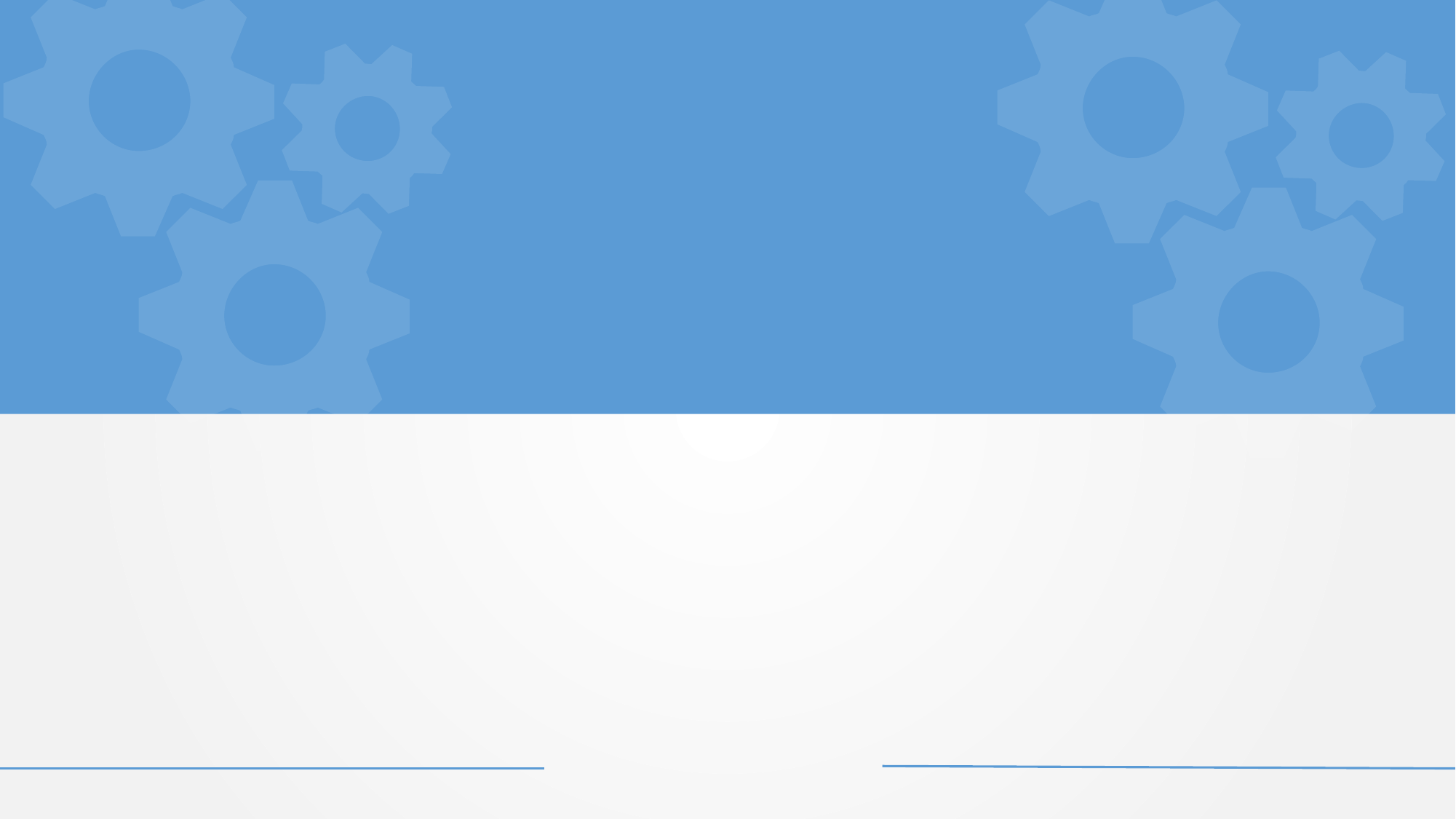

Karthikeyan Dhayalan
MD & Chief Security Partner